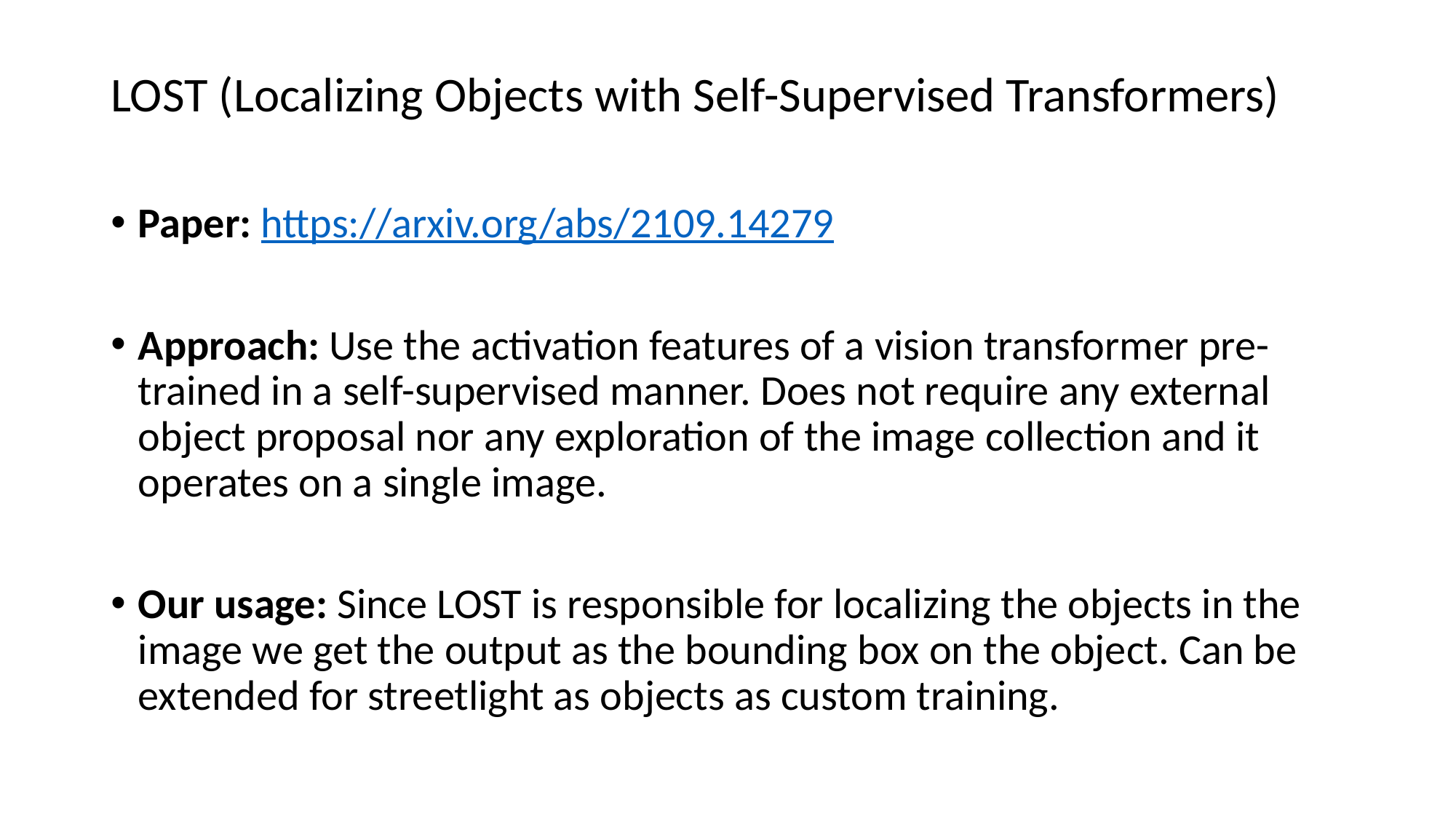

# LOST (Localizing Objects with Self-Supervised Transformers)
Paper: https://arxiv.org/abs/2109.14279

Approach: Use the activation features of a vision transformer pre-trained in a self-supervised manner. Does not require any external object proposal nor any exploration of the image collection and it operates on a single image.

Our usage: Since LOST is responsible for localizing the objects in the image we get the output as the bounding box on the object. Can be extended for streetlight as objects as custom training.